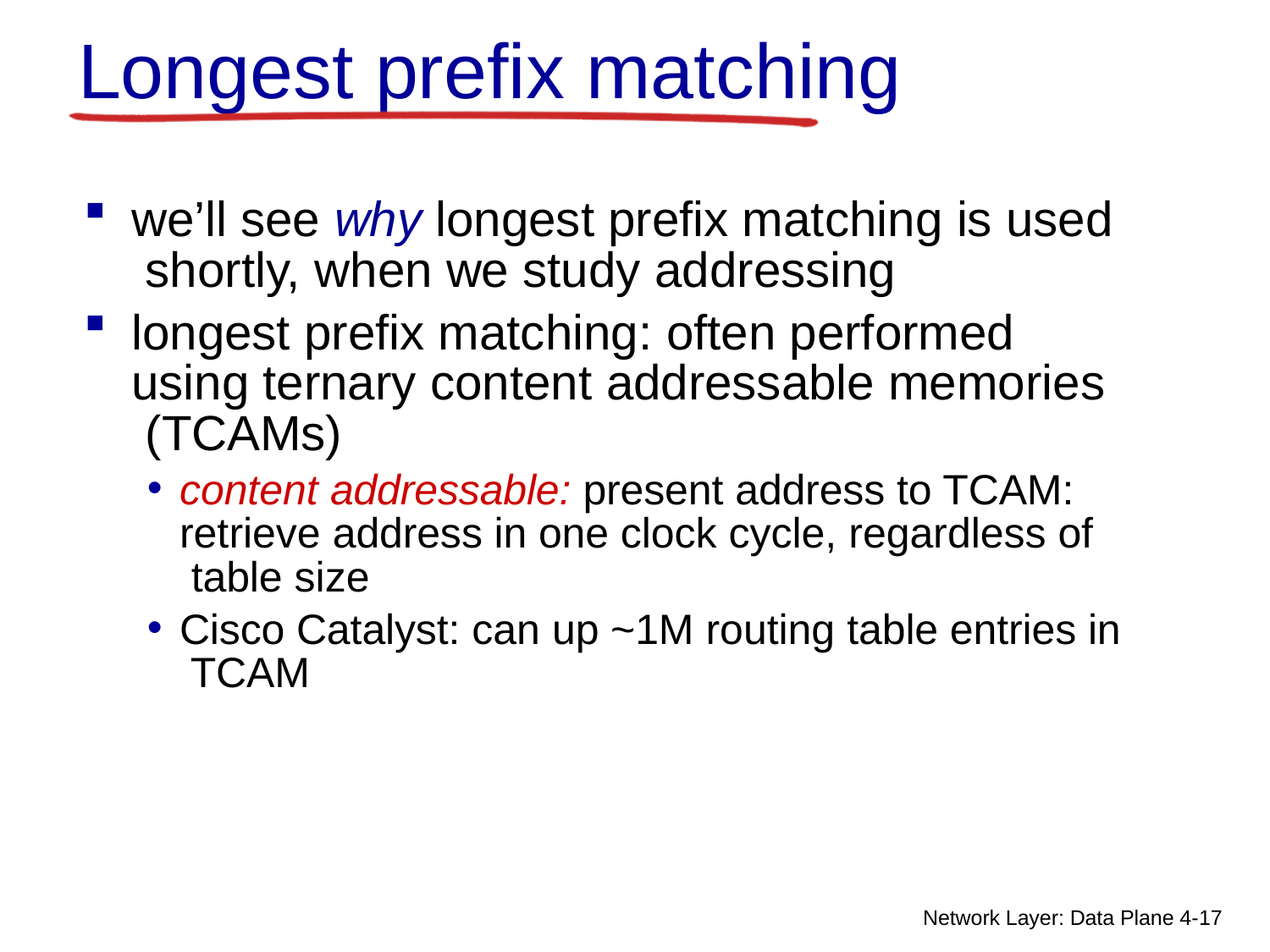

# Longest prefix matching

we’ll see why longest prefix matching is used  shortly, when we study addressing
longest prefix matching: often performed  using ternary content addressable memories  (TCAMs)
content addressable: present address to TCAM:  retrieve address in one clock cycle, regardless of  table size
Cisco Catalyst: can up ~1M routing table entries in  TCAM
Network Layer: Data Plane 4-17